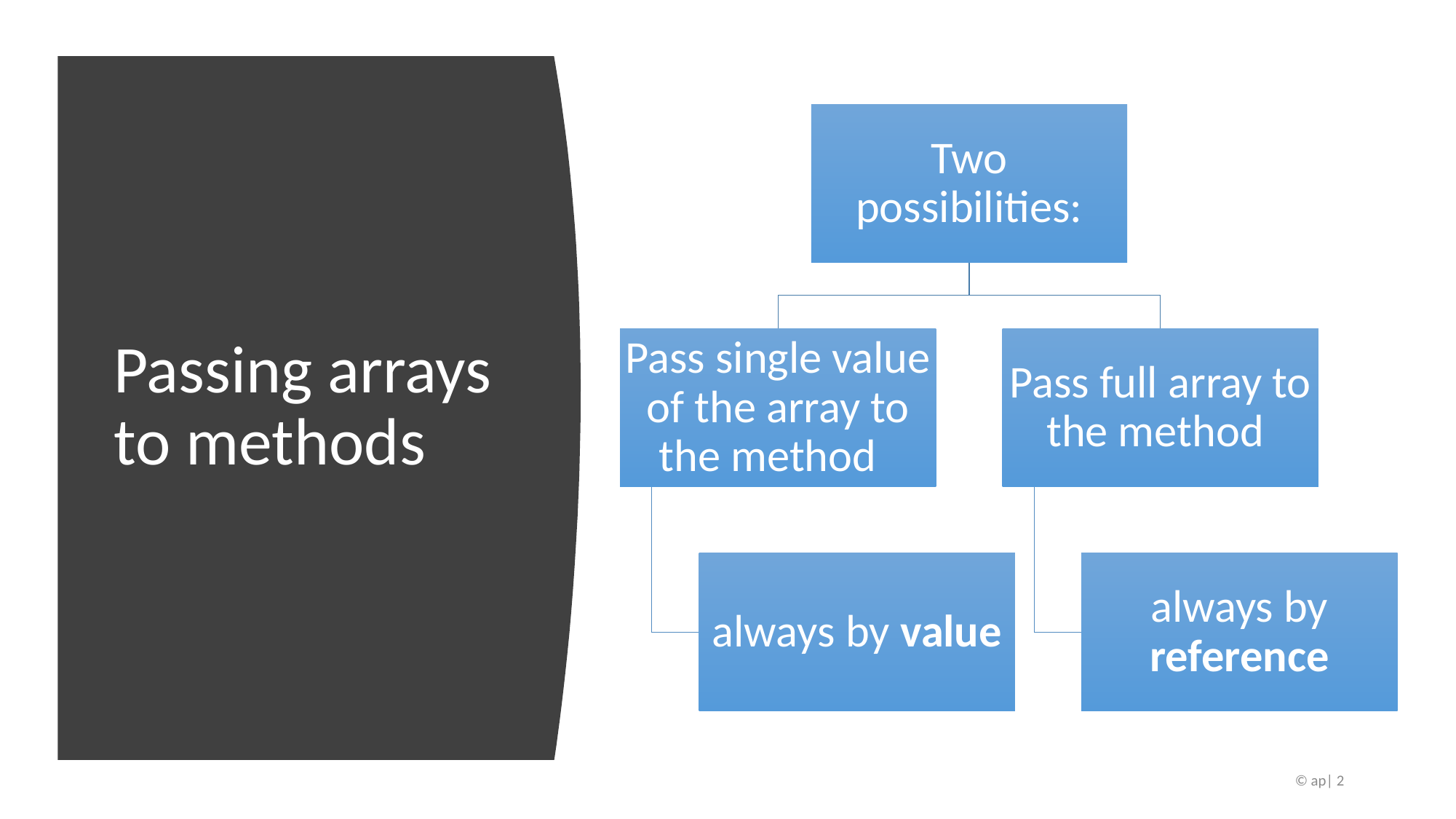

Two possibilities:
Pass single value of the array to the method
always by value
Pass full array to the method
always by reference

# Passing arrays to methods
© ap| 2